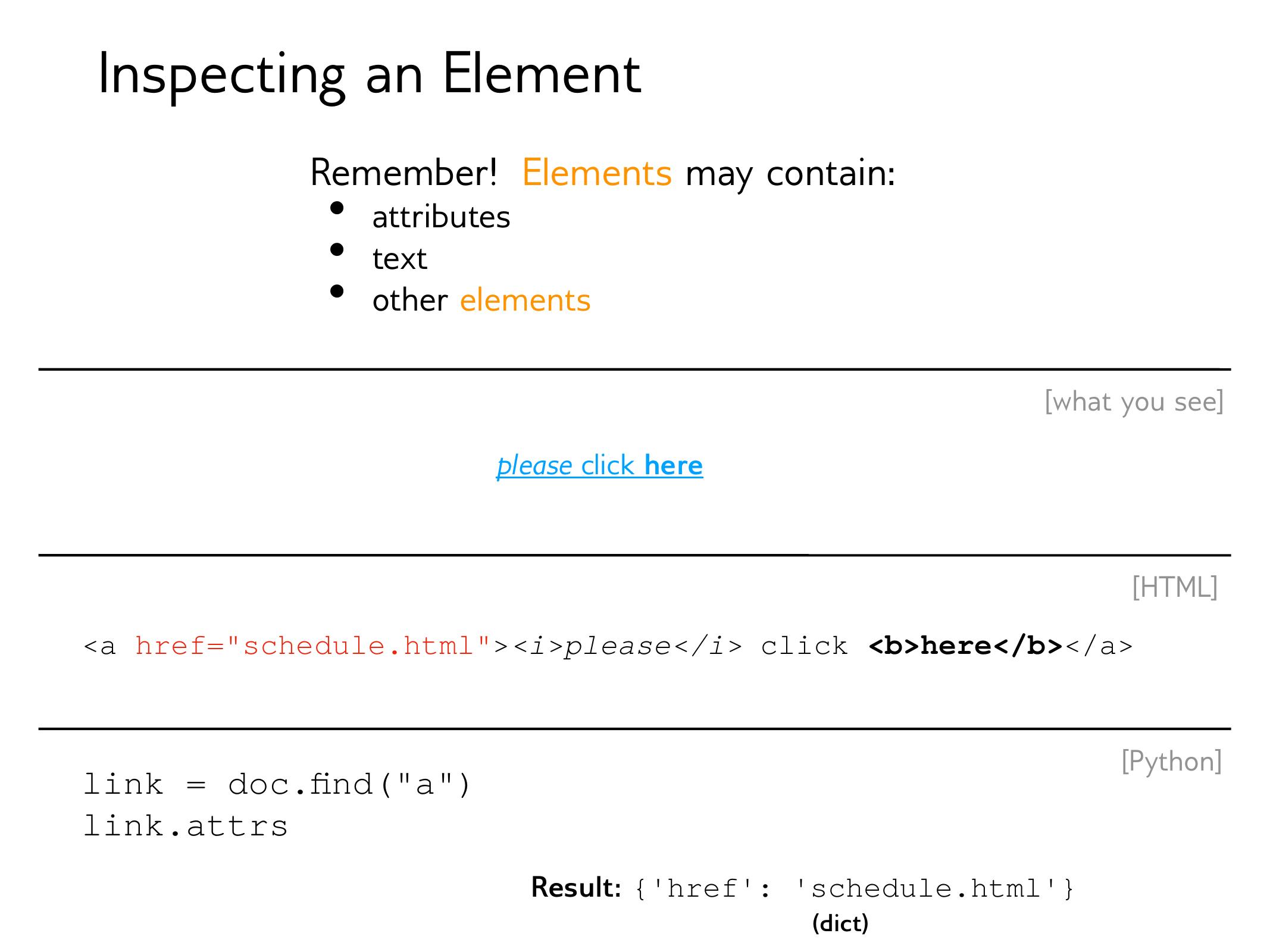

# Inspecting an Element
Remember!  Elements may contain:
attributes
text
other elements

[what you see]
please click here

[HTML]
<a href="schedule.html"><i>please</i> click <b>here</b></a>

[Python]
link = doc.find("a")
link.attrs
Result: {'href': 'schedule.html'}
(dict)